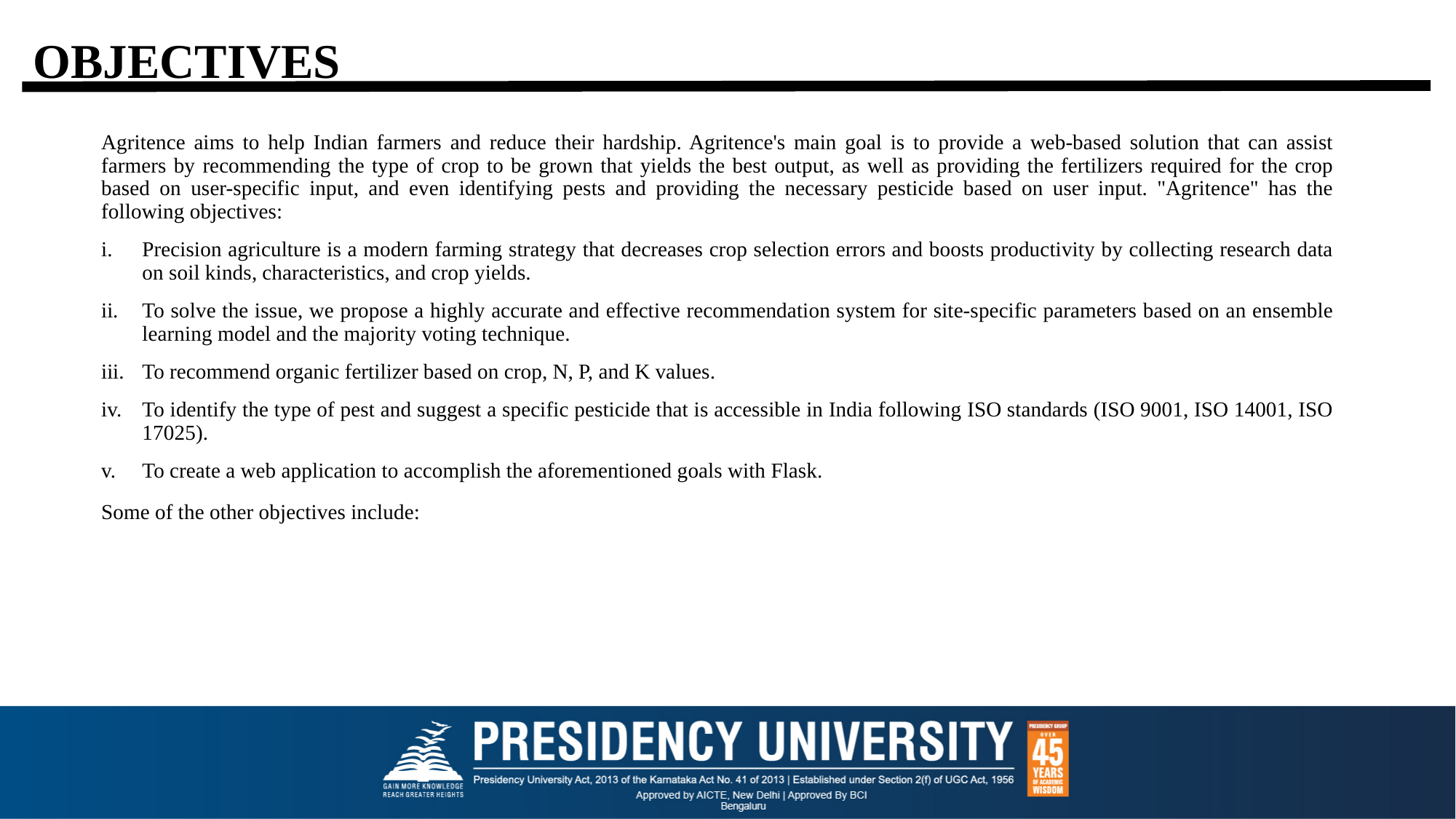

# OBJECTIVES
Agritence aims to help Indian farmers and reduce their hardship. Agritence's main goal is to provide a web-based solution that can assist farmers by recommending the type of crop to be grown that yields the best output, as well as providing the fertilizers required for the crop based on user-specific input, and even identifying pests and providing the necessary pesticide based on user input. "Agritence" has the following objectives:
Precision agriculture is a modern farming strategy that decreases crop selection errors and boosts productivity by collecting research data on soil kinds, characteristics, and crop yields.
To solve the issue, we propose a highly accurate and effective recommendation system for site-specific parameters based on an ensemble learning model and the majority voting technique.
To recommend organic fertilizer based on crop, N, P, and K values.
To identify the type of pest and suggest a specific pesticide that is accessible in India following ISO standards (ISO 9001, ISO 14001, ISO 17025).
To create a web application to accomplish the aforementioned goals with Flask.
Some of the other objectives include: